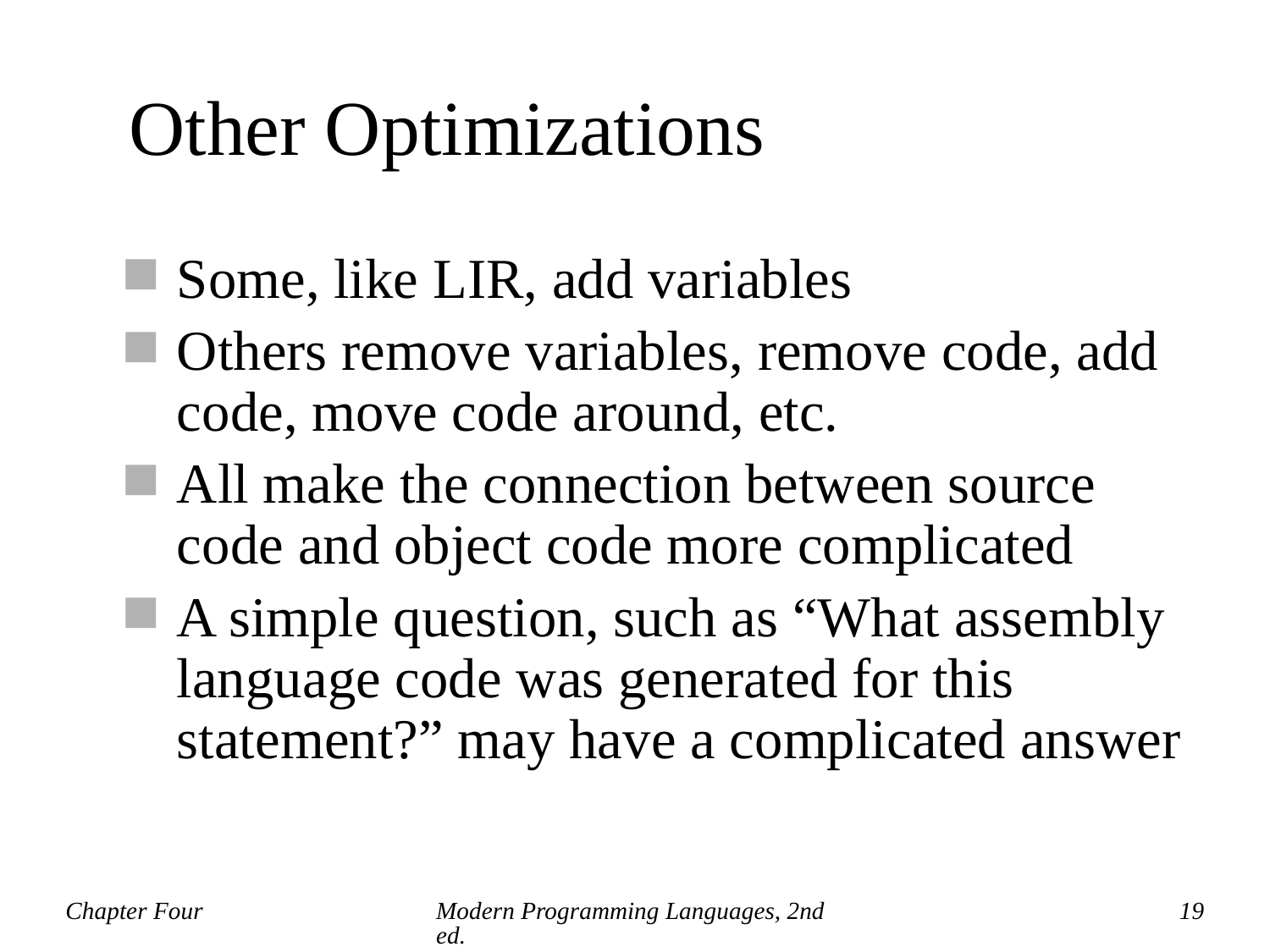

# Other Optimizations
Some, like LIR, add variables
Others remove variables, remove code, add code, move code around, etc.
All make the connection between source code and object code more complicated
A simple question, such as “What assembly language code was generated for this statement?” may have a complicated answer
Chapter Four
Modern Programming Languages, 2nd ed.
19